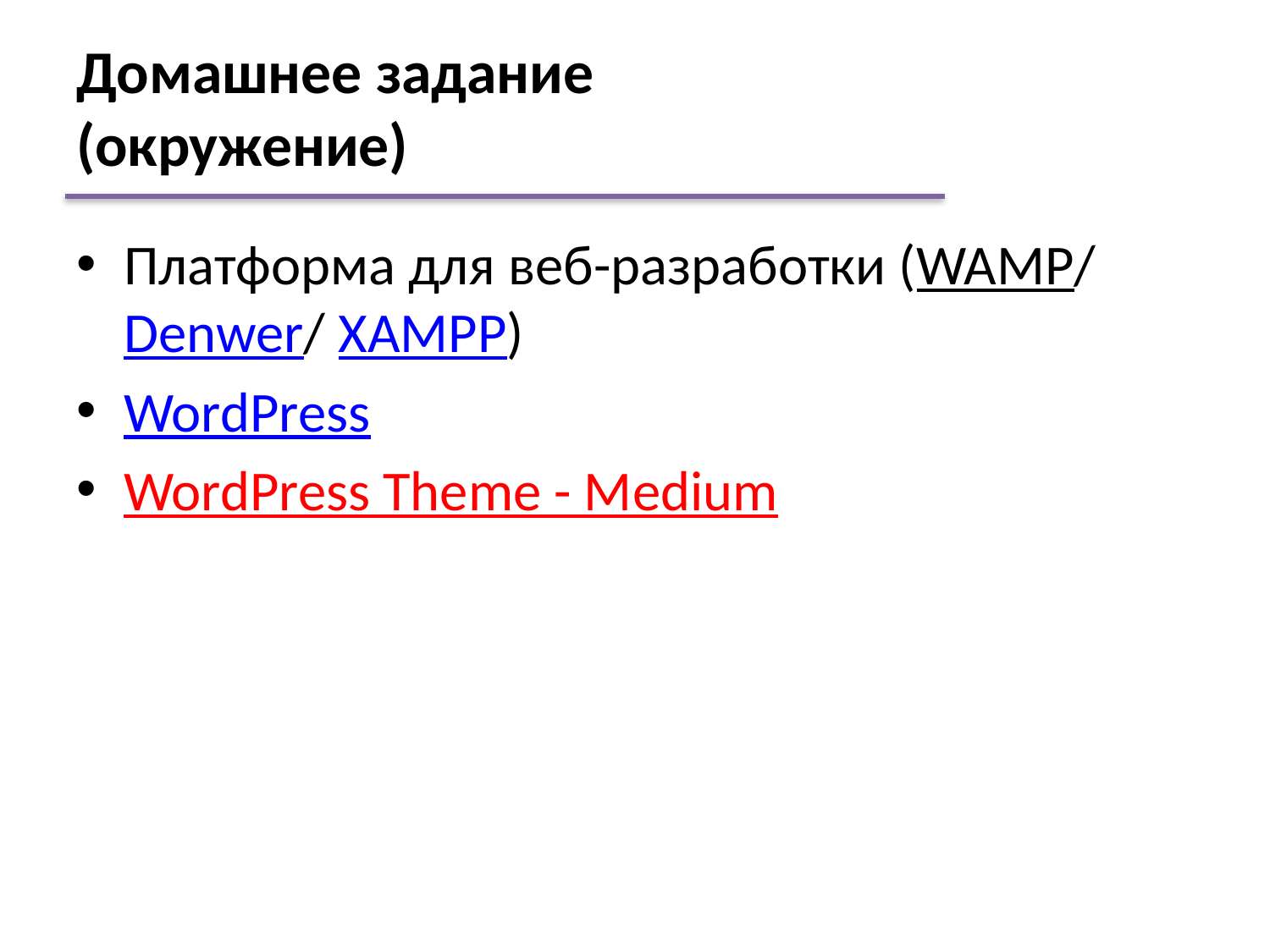

# Домашнее задание (окружение)
Платформа для веб-разработки (WAMP/ Denwer/ XAMPP)
WordPress
WordPress Theme - Medium